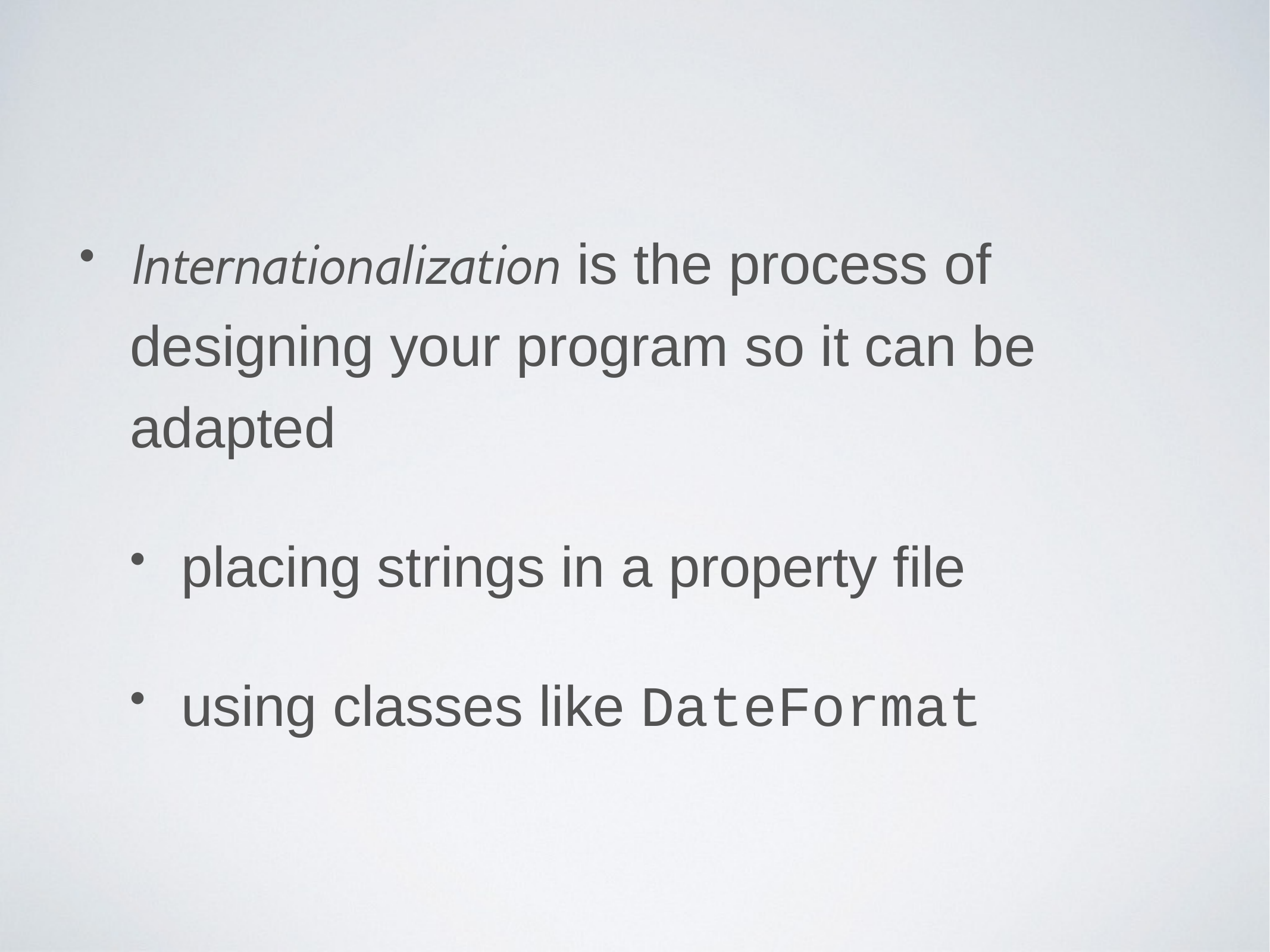

Internationalization is the process of designing your program so it can be adapted
placing strings in a property file
using classes like DateFormat